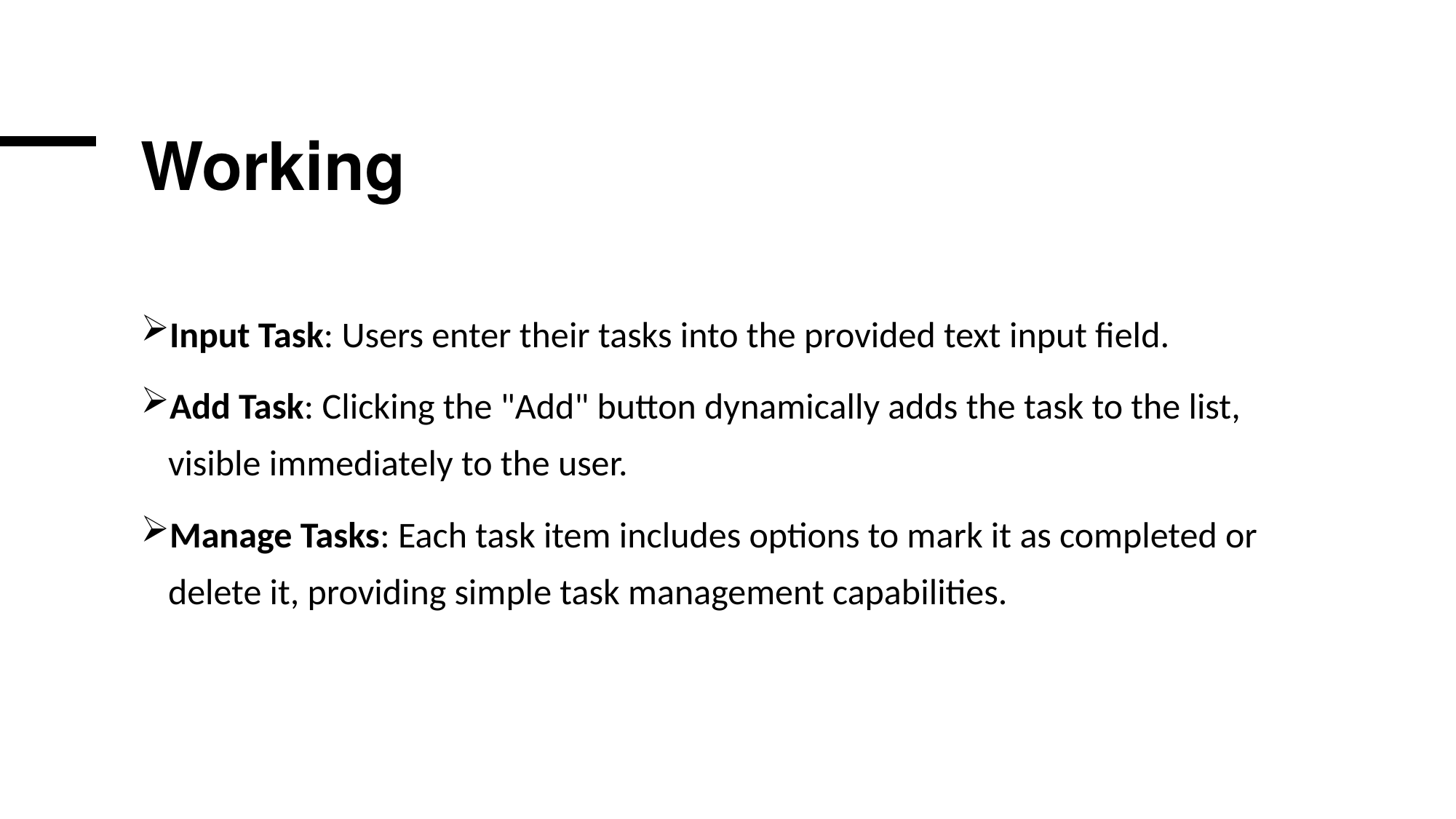

# Working
Input Task: Users enter their tasks into the provided text input field.
Add Task: Clicking the "Add" button dynamically adds the task to the list, visible immediately to the user.
Manage Tasks: Each task item includes options to mark it as completed or delete it, providing simple task management capabilities.